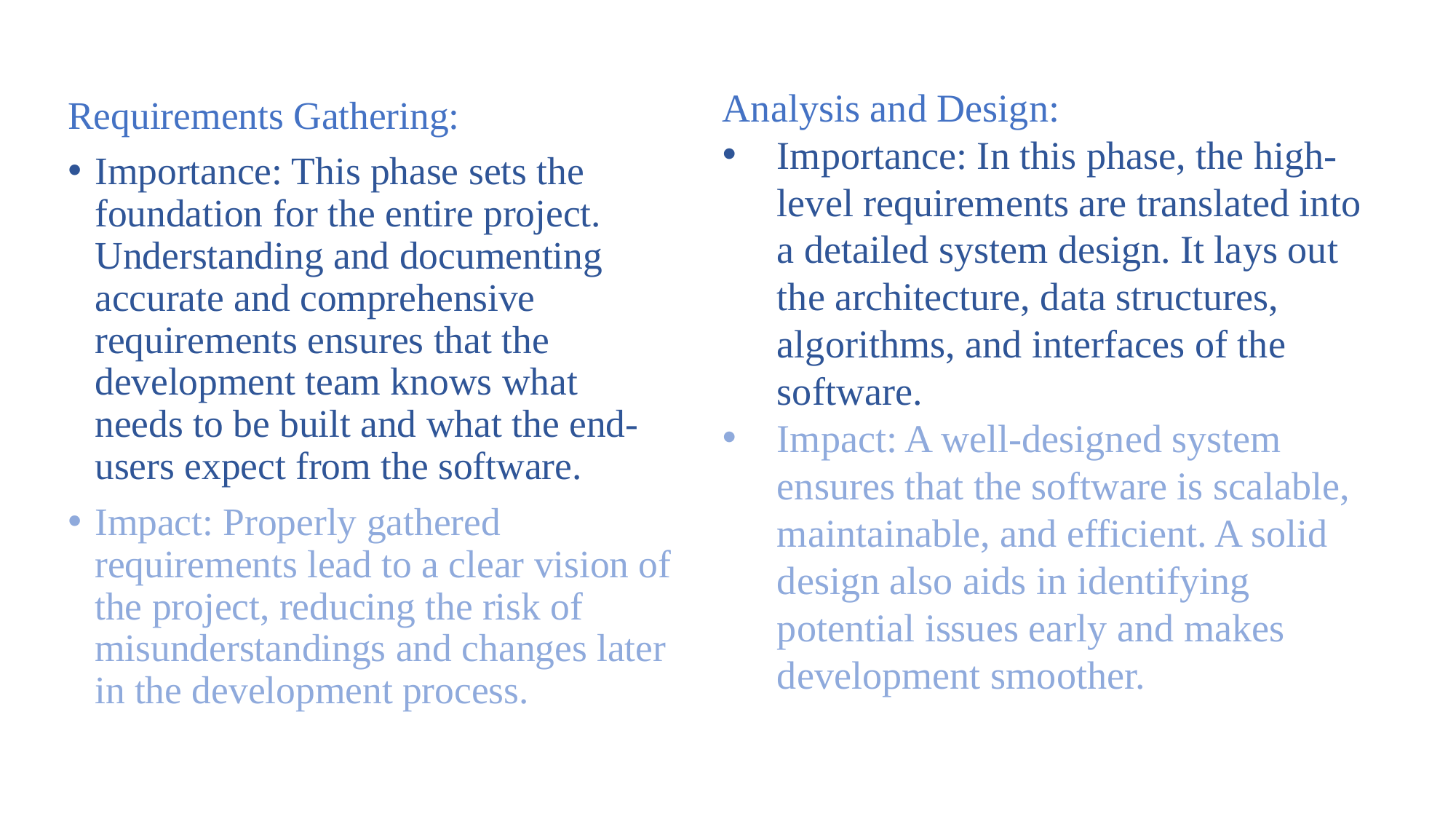

Analysis and Design:
Importance: In this phase, the high-level requirements are translated into a detailed system design. It lays out the architecture, data structures, algorithms, and interfaces of the software.
Impact: A well-designed system ensures that the software is scalable, maintainable, and efficient. A solid design also aids in identifying potential issues early and makes development smoother.

Requirements Gathering:
Importance: This phase sets the foundation for the entire project. Understanding and documenting accurate and comprehensive requirements ensures that the development team knows what needs to be built and what the end-users expect from the software.
Impact: Properly gathered requirements lead to a clear vision of the project, reducing the risk of misunderstandings and changes later in the development process.